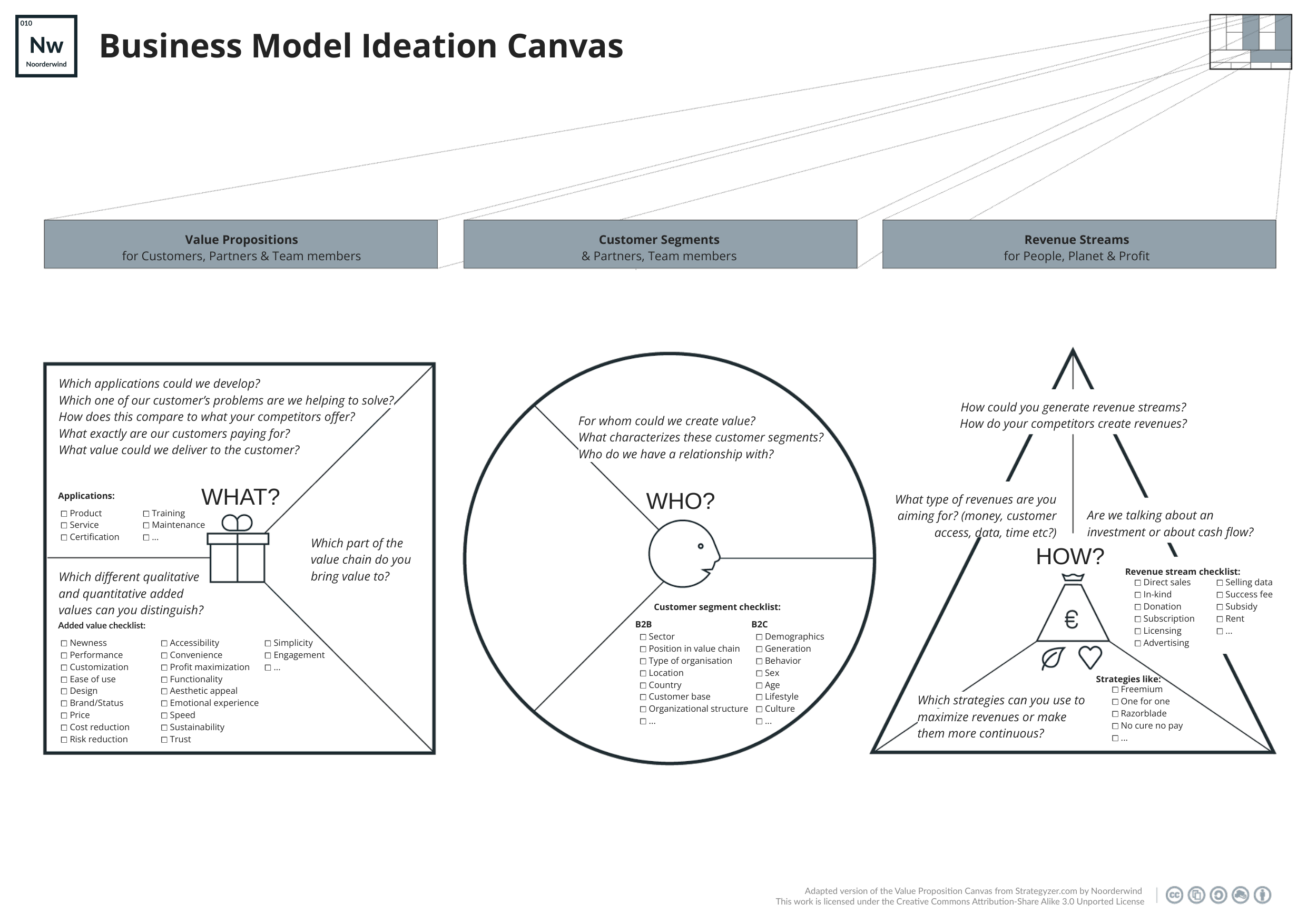

Which applications could we develop?
Which one of our customer’s problems are we helping to solve?
How does this compare to what your competitors offer?
What exactly are our customers paying for?
What value could we deliver to the customer?
How could you generate revenue streams?
How do your competitors create revenues?
For whom could we create value?
What characterizes these customer segments?
Who do we have a relationship with?
Applications:
What type of revenues are you aiming for? (money, customer access, data, time etc?)

  ⧠ Product
  ⧠ Service
  ⧠ Certification

  ⧠ Training
  ⧠ Maintenance
  ⧠ ...
Are we talking about an investment or about cash flow?
Which part of the value chain do you bring value to?
Revenue stream checklist:

  ⧠ Direct sales
  ⧠ In-kind
  ⧠ Donation
  ⧠ Subscription
  ⧠ Licensing
  ⧠ Advertising

  ⧠ Selling data
  ⧠ Success fee
  ⧠ Subsidy
  ⧠ Rent
  ⧠ ...
Which different qualitative and quantitative added values can you distinguish?
Customer segment checklist:

B2B
  ⧠ Sector
  ⧠ Position in value chain
  ⧠ Type of organisation
  ⧠ Location
  ⧠ Country
  ⧠ Customer base
  ⧠ Organizational structure
  ⧠ ...

B2C
  ⧠ Demographics
  ⧠ Generation
  ⧠ Behavior
  ⧠ Sex
  ⧠ Age
  ⧠ Lifestyle
  ⧠ Culture
  ⧠ ...
Added value checklist:

  ⧠ Newness
  ⧠ Performance
  ⧠ Customization
  ⧠ Ease of use
  ⧠ Design
  ⧠ Brand/Status
  ⧠ Price
  ⧠ Cost reduction
  ⧠ Risk reduction

  ⧠ Accessibility
  ⧠ Convenience
  ⧠ Profit maximization
  ⧠ Functionality
  ⧠ Aesthetic appeal
  ⧠ Emotional experience
  ⧠ Speed
  ⧠ Sustainability
  ⧠ Trust

  ⧠ Simplicity
  ⧠ Engagement
  ⧠ ...
Strategies like:

  ⧠ Freemium
  ⧠ One for one
  ⧠ Razorblade
  ⧠ No cure no pay
  ⧠ ...
Which strategies can you use to maximize revenues or make them more continuous?